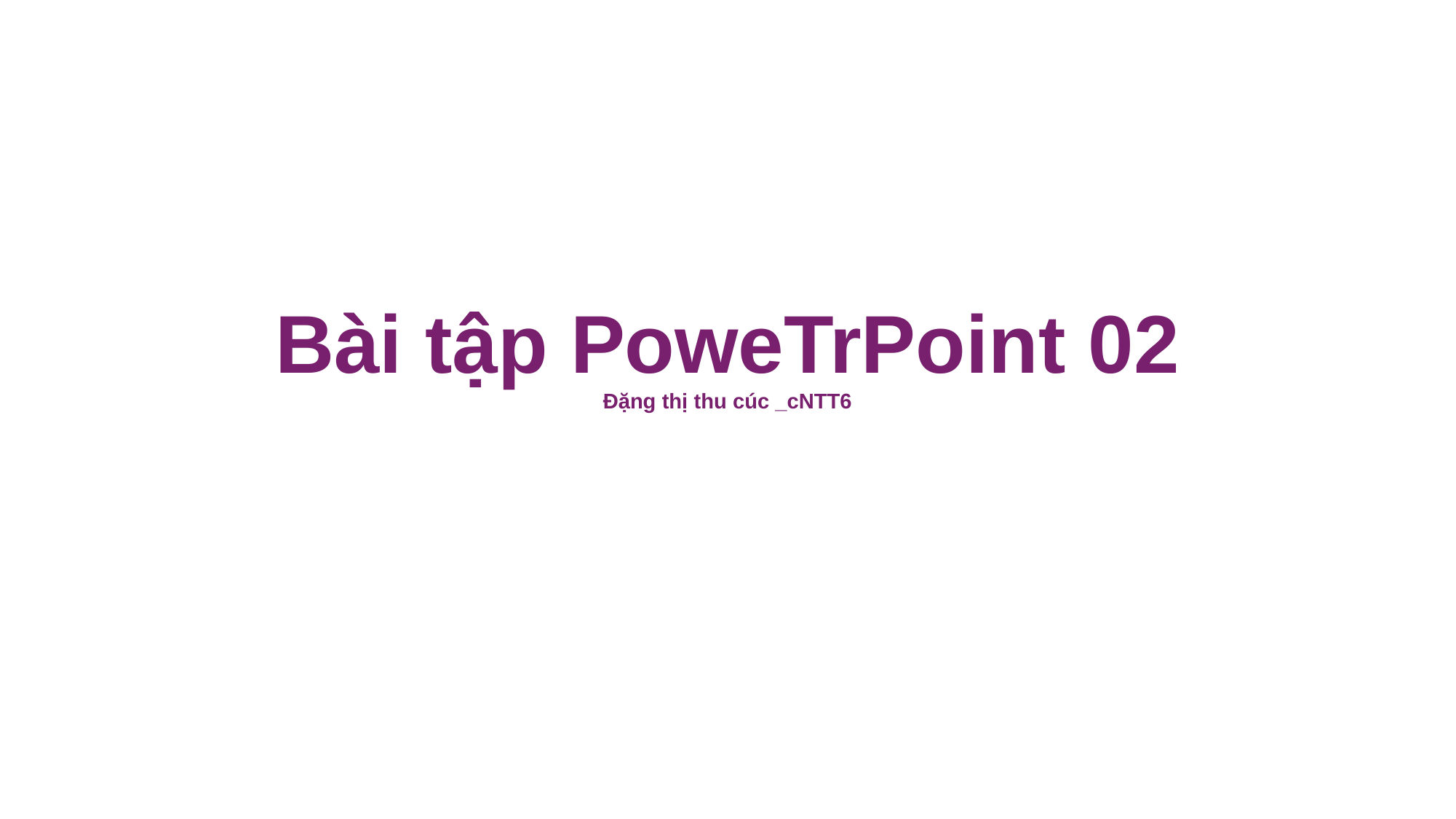

# Bài tập PoweTrPoint 02 Đặng thị thu cúc _cNTT6